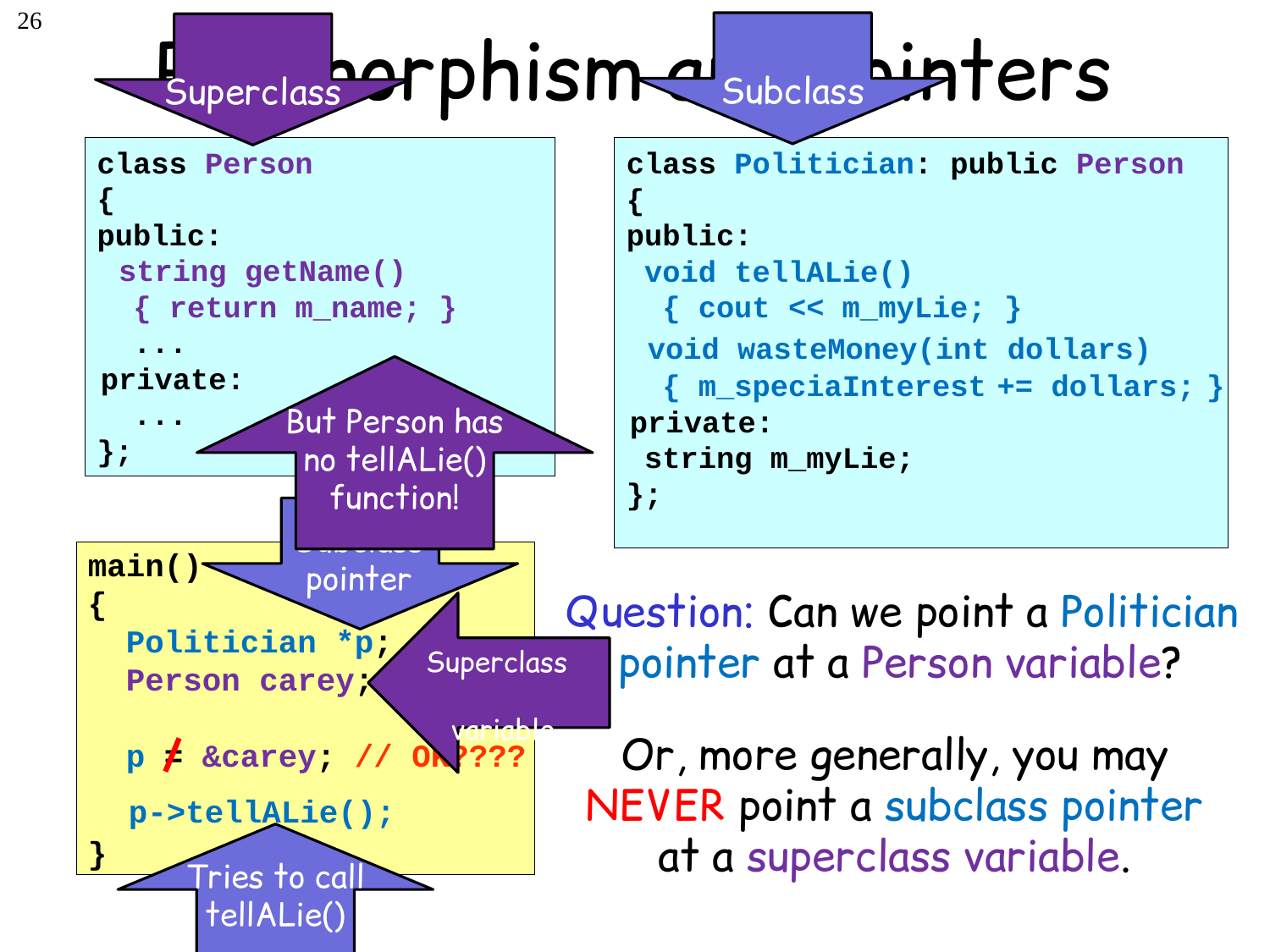

# Polymorphism and Pointers
26

Subclass

Superclass

class Person
{
public:
  string getName()
  { return m_name; }
  ...
 private:
  ...
};

class Politician: public Person
{
public:
 void tellALie()
  { cout << m_myLie; }
 void wasteMoney(int dollars)
  { m_speciaInterest += dollars; }
 private:
 string m_myLie;
};

But Person has
no tellALie()
function!

Subclass
pointer
main()
{
  Politician *p;
  Person carey;

  p = &carey; // OK????
  p->tellALie();
}

Question: Can we point a Politician pointer at a Person variable?
Superclass
   variable
Answer: NO! That would treat Carey as if he’s a Politician (but he’s not – he’s just a regular Person)!
It’s not allowed.
Or, more generally, you may NEVER point a subclass pointer
at a superclass variable.

Tries to call
tellALie()